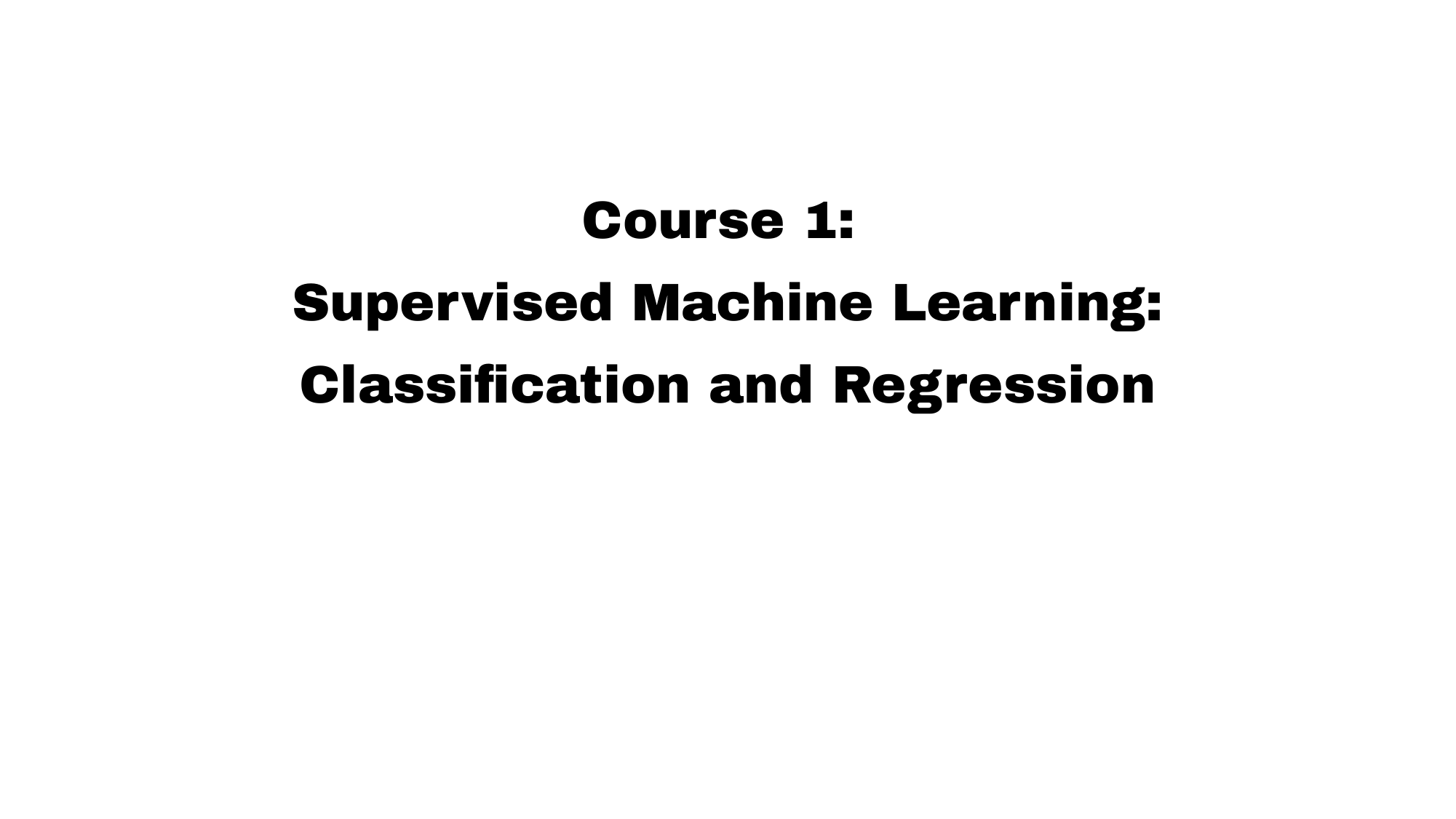

# Course 1: Supervised Machine Learning: Classification and Regression